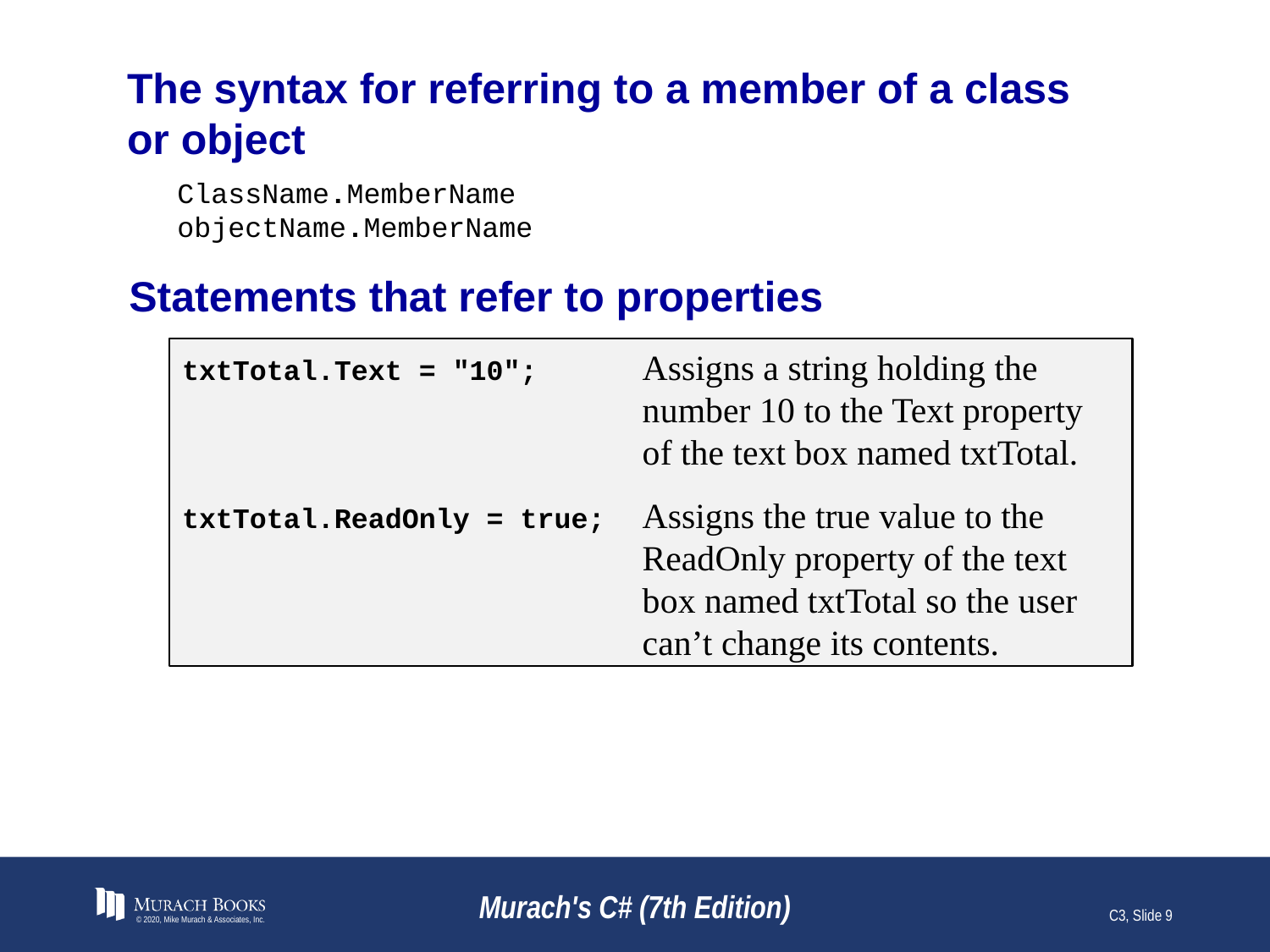

# The syntax for referring to a member of a class or object
ClassName.MemberName
objectName.MemberName
Statements that refer to properties

txtTotal.Text = "10";	Assigns a string holding the number 10 to the Text property of the text box named txtTotal.
txtTotal.ReadOnly = true;	Assigns the true value to the ReadOnly property of the text box named txtTotal so the user can’t change its contents.

© 2020, Mike Murach & Associates, Inc.
Murach's C# (7th Edition)

C3, Slide 9